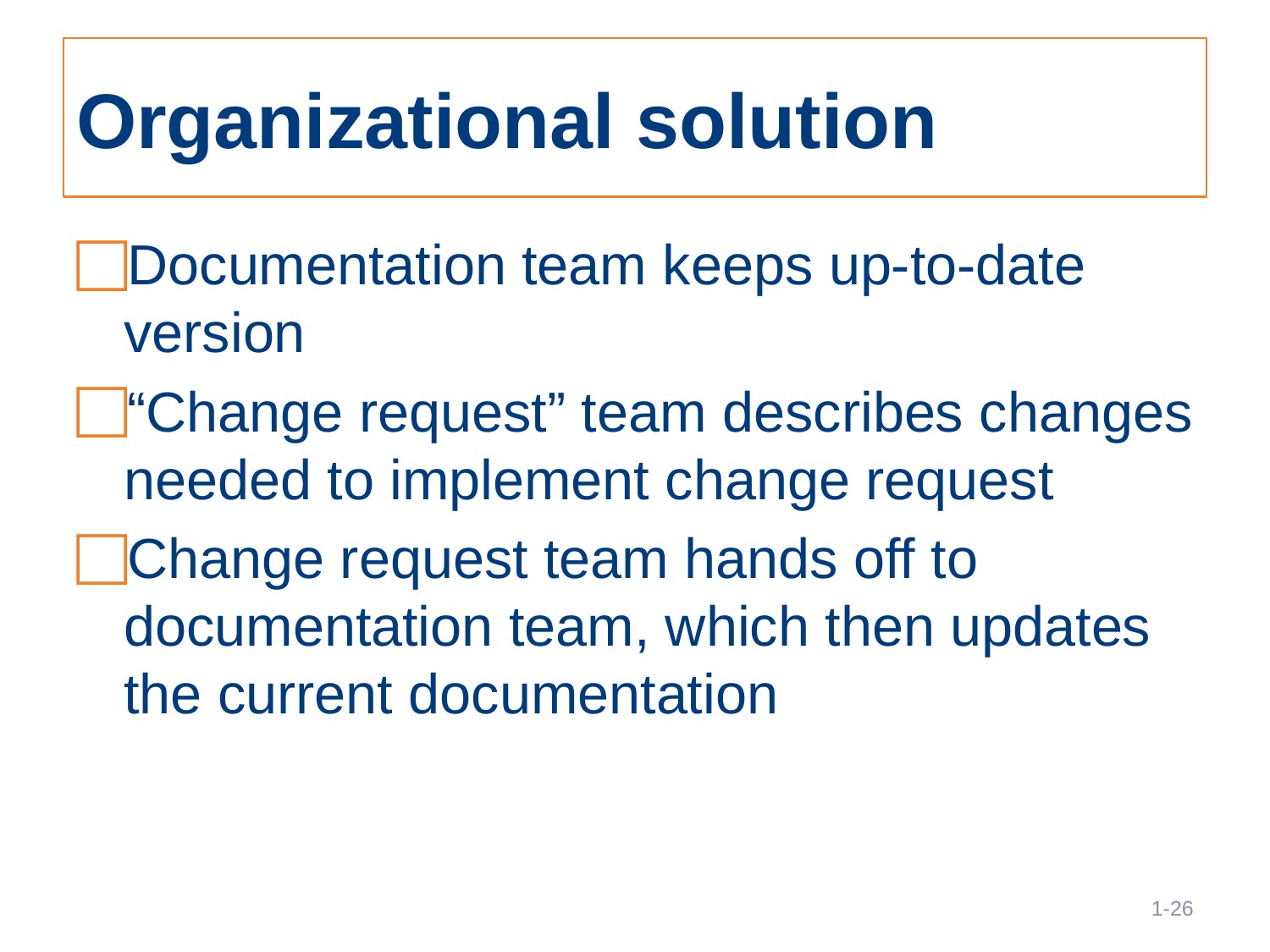

# Organizational solution
Documentation team keeps up-to-date version
“Change request” team describes changes needed to implement change request
Change request team hands off to documentation team, which then updates the current documentation
26